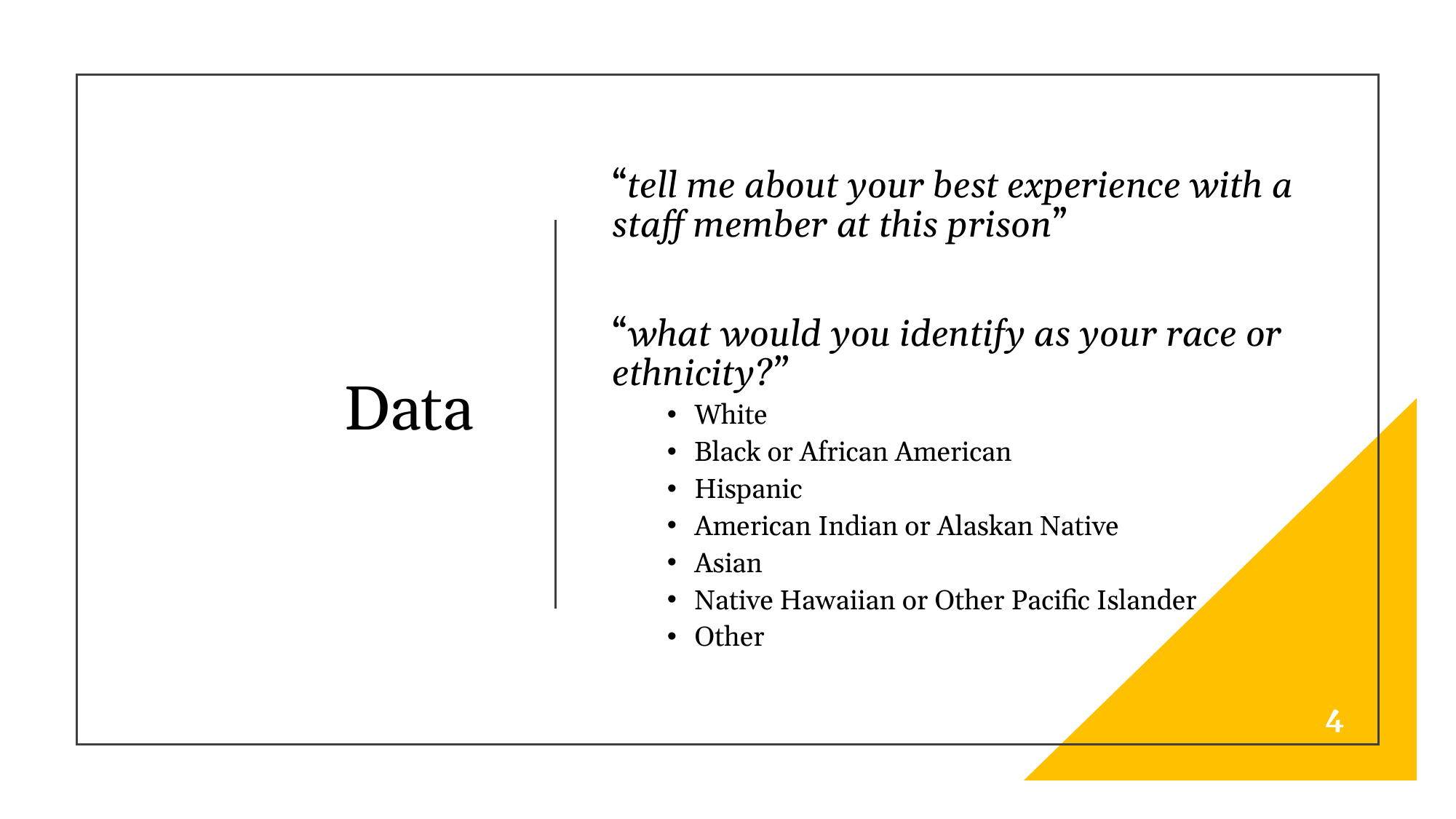

“tell me about your best experience with a staff member at this prison”

“what would you identify as your race or ethnicity?”
White
Black or African American
Hispanic
American Indian or Alaskan Native
Asian
Native Hawaiian or Other Pacific Islander
Other
# Data

4